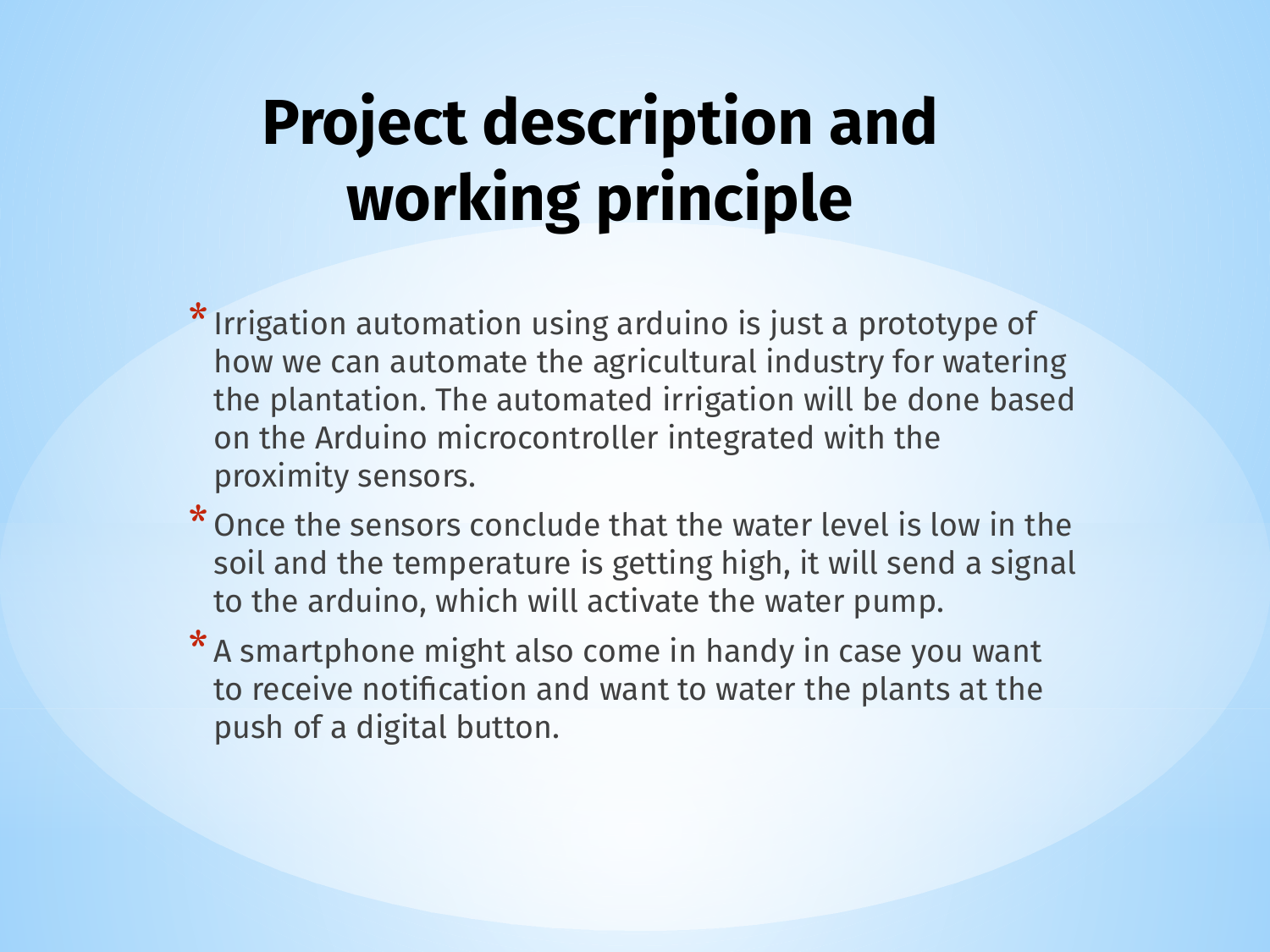

# Project description and working principle
Irrigation automation using arduino is just a prototype of how we can automate the agricultural industry for watering the plantation. The automated irrigation will be done based on the Arduino microcontroller integrated with the proximity sensors.
Once the sensors conclude that the water level is low in the soil and the temperature is getting high, it will send a signal to the arduino, which will activate the water pump.
A smartphone might also come in handy in case you want to receive notification and want to water the plants at the push of a digital button.